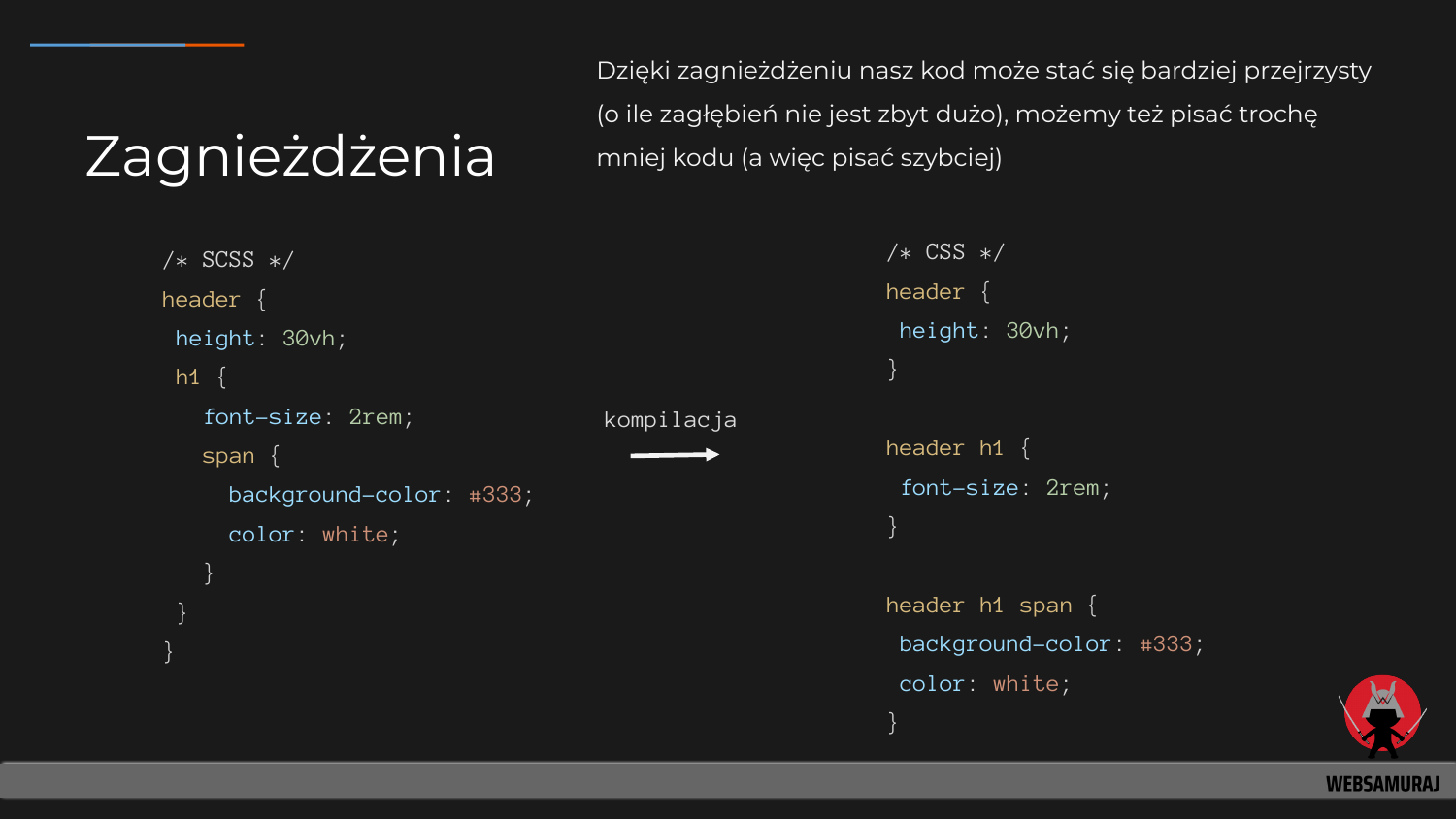

Dzięki zagnieżdżeniu nasz kod może stać się bardziej przejrzysty (o ile zagłębień nie jest zbyt dużo), możemy też pisać trochę mniej kodu (a więc pisać szybciej)

# Zagnieżdżenia
/* CSS */
header {
 height: 30vh;
}

header h1 {
 font-size: 2rem;
}

header h1 span {
 background-color: #333;
 color: white;
}
/* SCSS */
header {
 height: 30vh;
 h1 {
   font-size: 2rem;
   span {
     background-color: #333;
     color: white;
   }
 }
}
 kompilacja